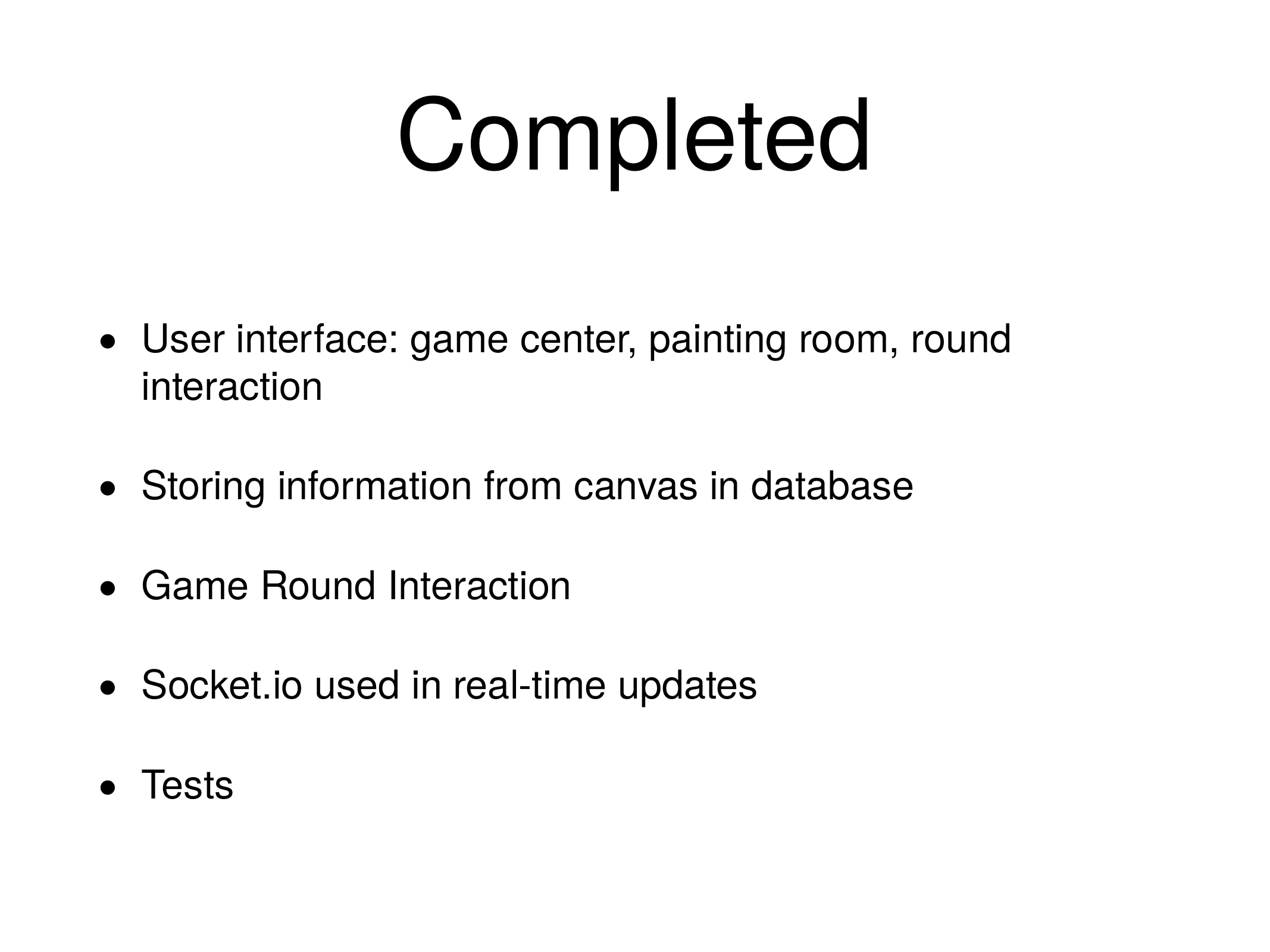

# Completed
User interface: game center, painting room, round interaction
Storing information from canvas in database
Game Round Interaction
Socket.io used in real-time updates
Tests